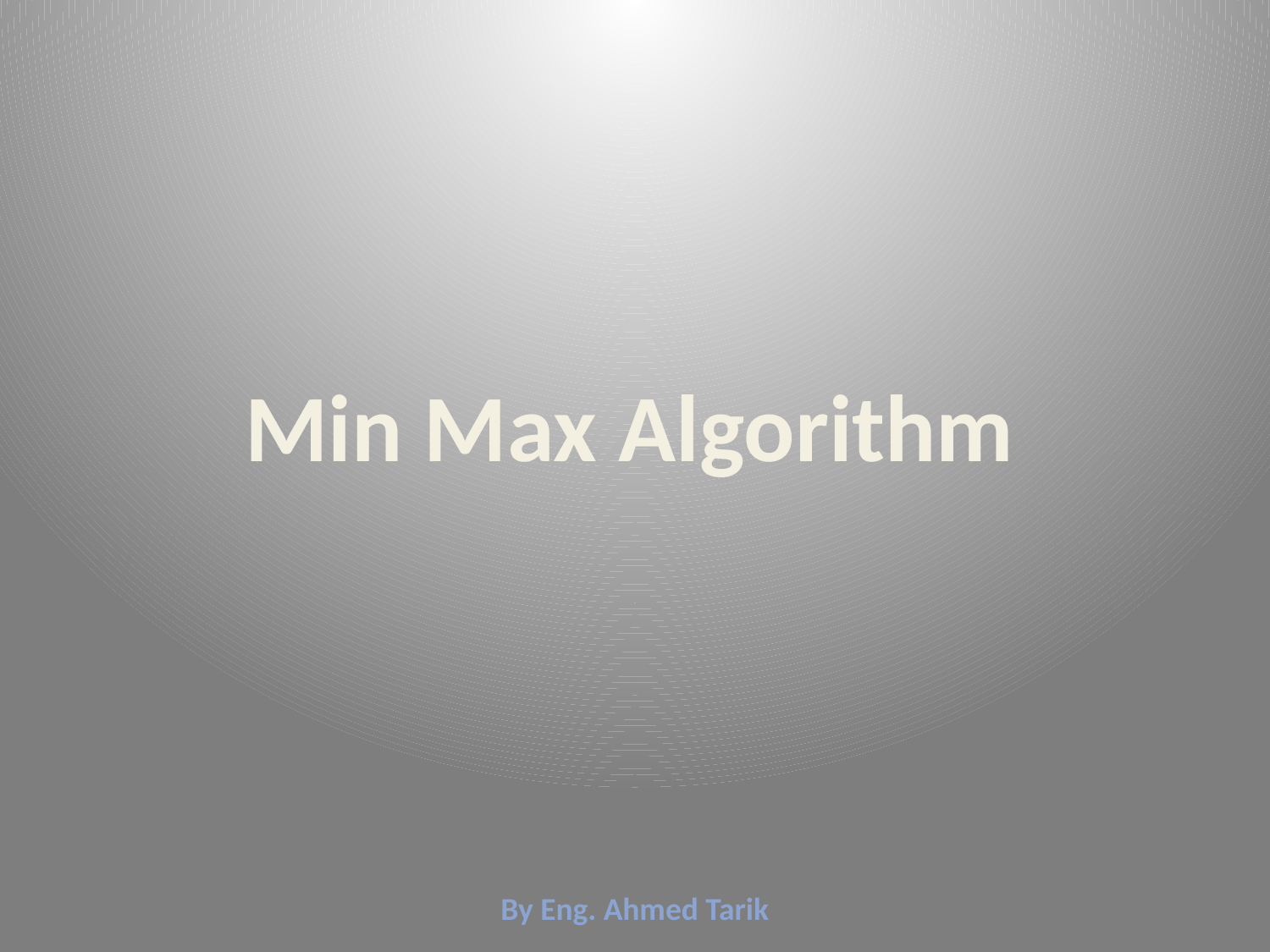

Min Max Algorithm
By Eng. Ahmed Tarik